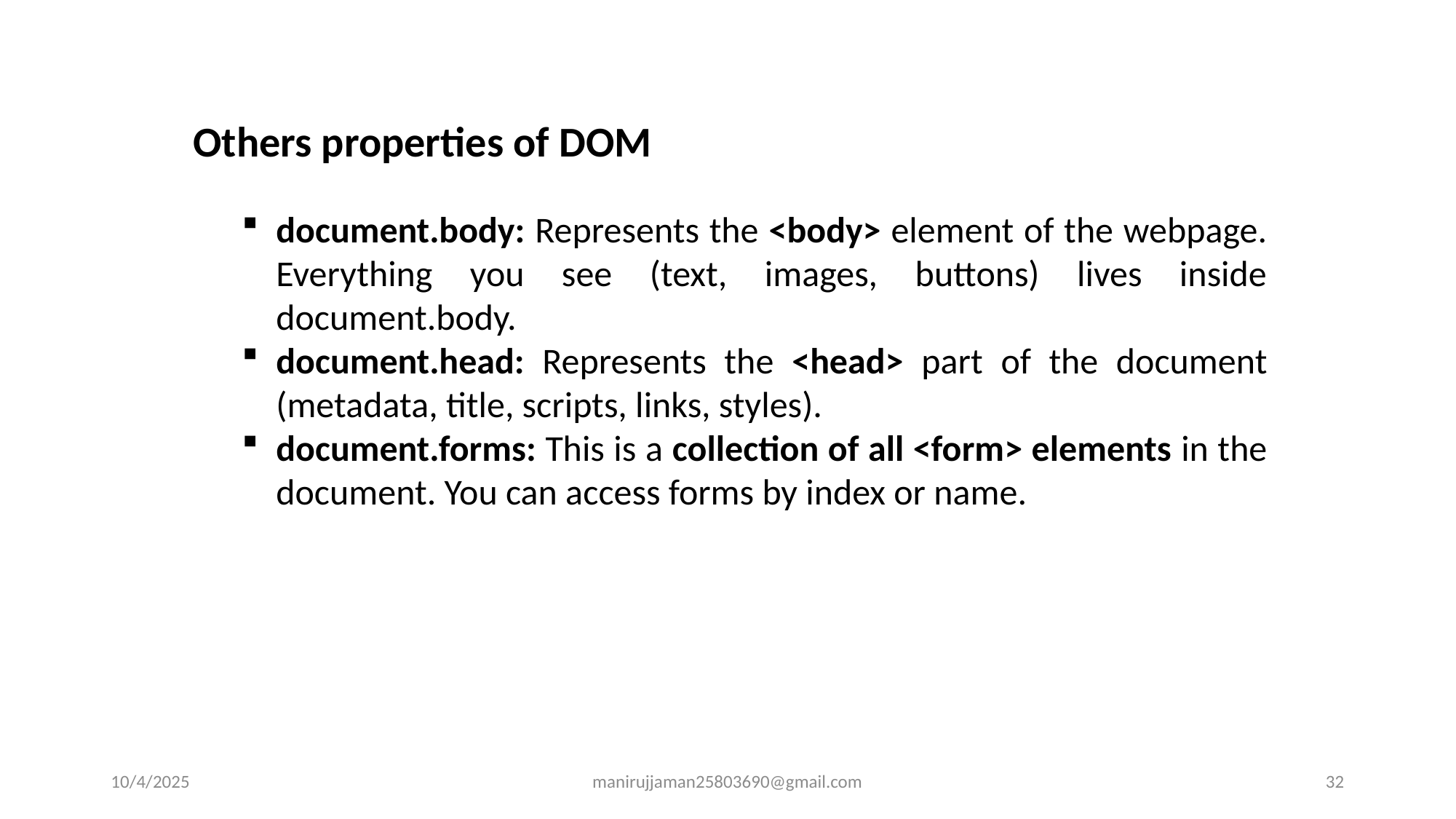

Others properties of DOM
document.body: Represents the <body> element of the webpage. Everything you see (text, images, buttons) lives inside document.body.
document.head: Represents the <head> part of the document (metadata, title, scripts, links, styles).
document.forms: This is a collection of all <form> elements in the document. You can access forms by index or name.
10/4/2025
manirujjaman25803690@gmail.com
32